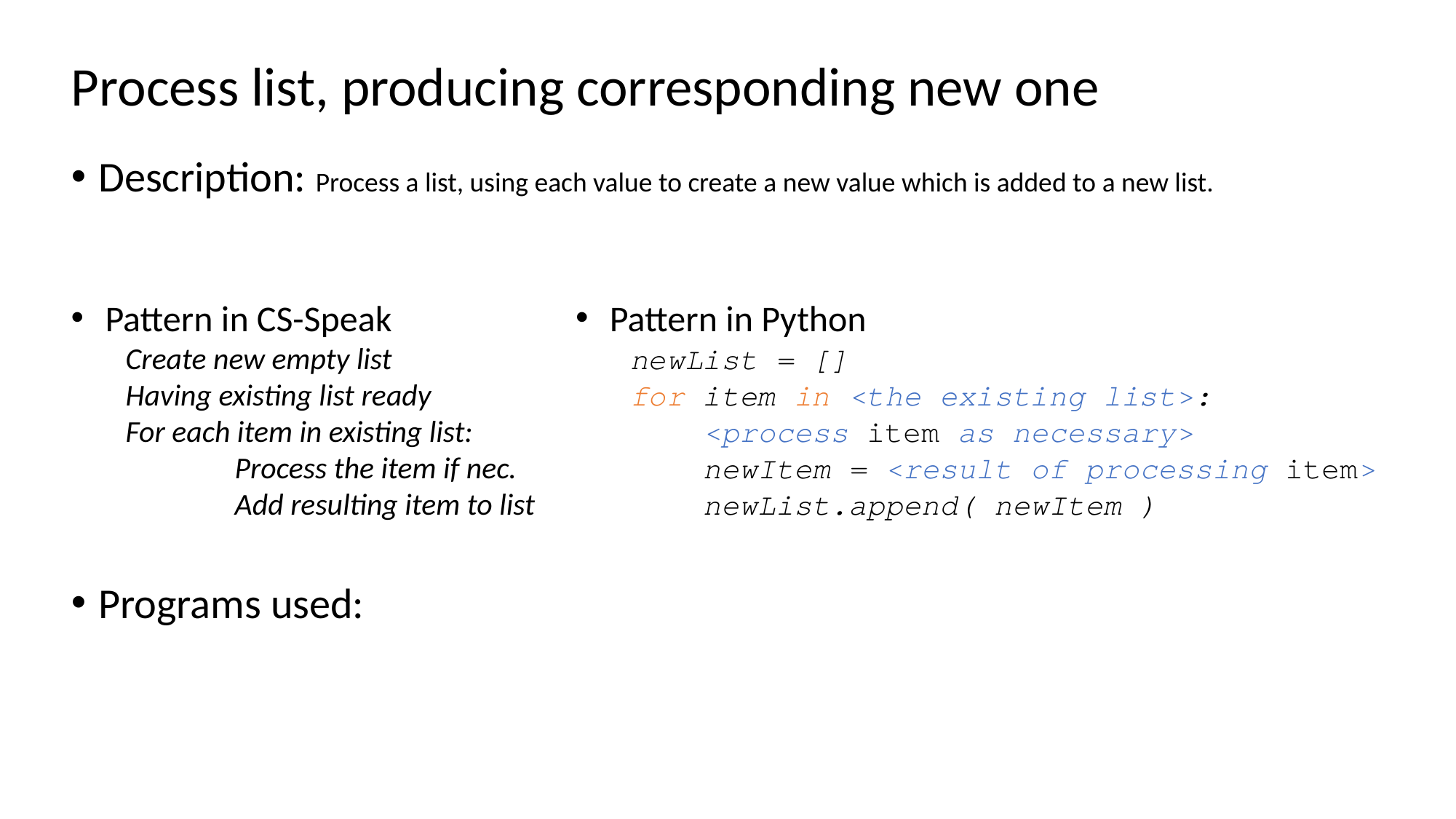

# Process list, producing corresponding new one
Description: Process a list, using each value to create a new value which is added to a new list.

Programs used:
Pattern in CS-Speak
Create new empty list
Having existing list ready
For each item in existing list:
	Process the item if nec.
	Add resulting item to list

Pattern in Python
newList = []
for item in <the existing list>:
    <process item as necessary>
    newItem = <result of processing item>
    newList.append( newItem )